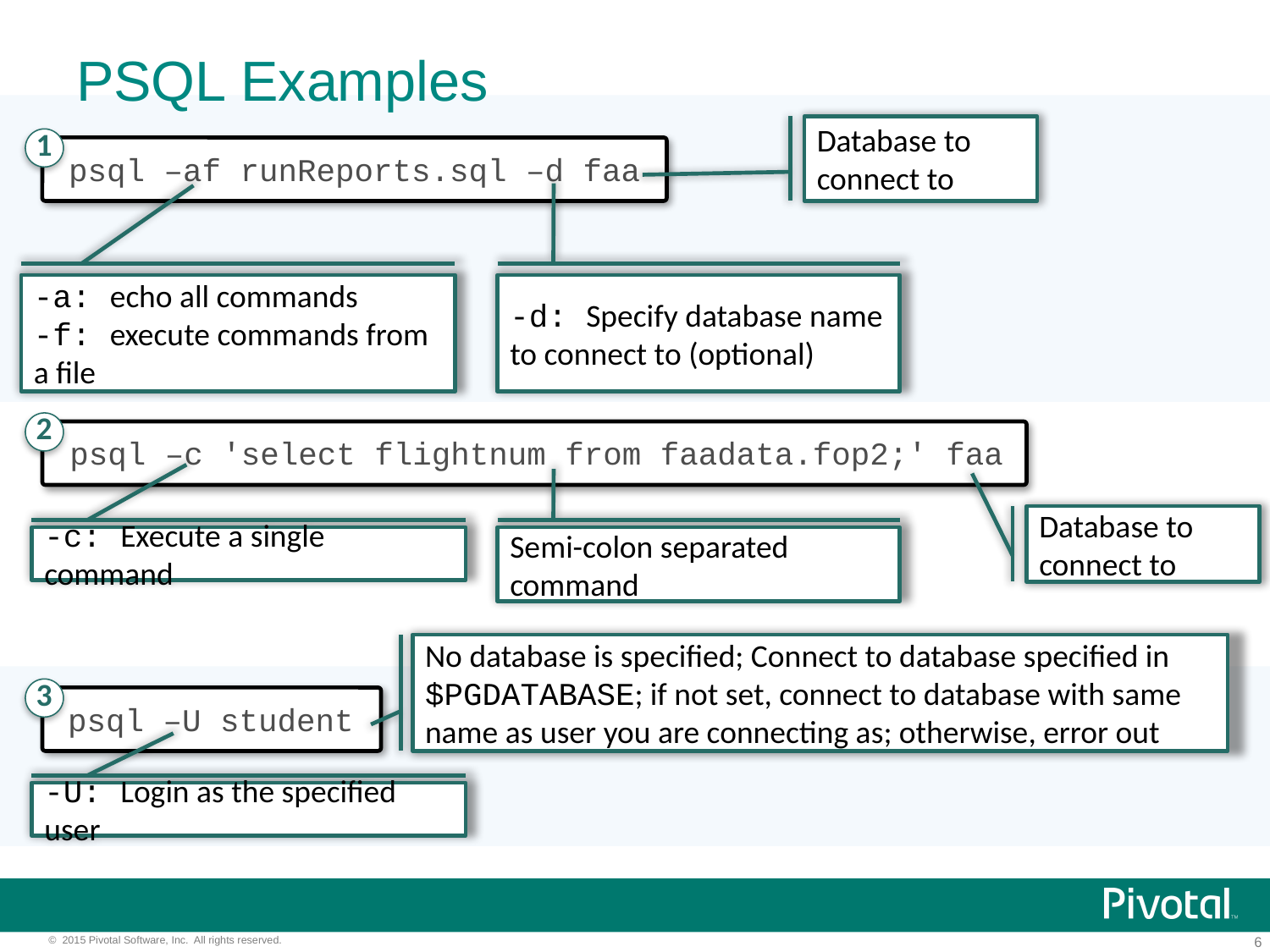

# PSQL Examples

-a: echo all commands
-f: execute commands from a file
Database to connect to
1

psql –af runReports.sql –d faa
-d: Specify database name
to connect to (optional)
-c: Execute a single command
Semi-colon separated command
2

psql –c 'select flightnum from faadata.fop2;' faa
Database to connect to
-U: Login as the specified user
No database is specified; Connect to database specified in $PGDATABASE; if not set, connect to database with same name as user you are connecting as; otherwise, error out

3

psql –U student